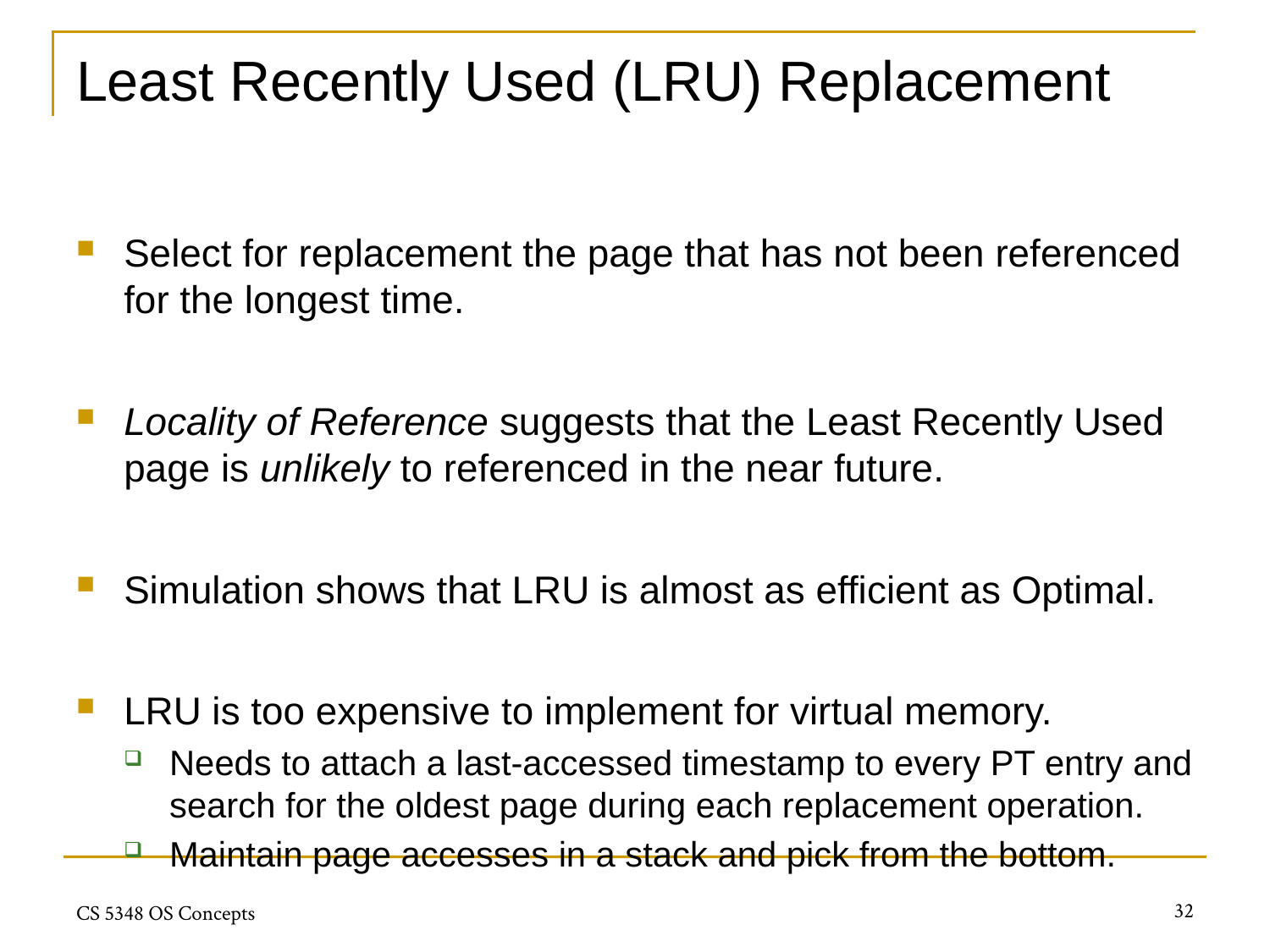

# Least Recently Used (LRU) Replacement
Select for replacement the page that has not been referenced for the longest time.

Locality of Reference suggests that the Least Recently Used page is unlikely to referenced in the near future.

Simulation shows that LRU is almost as efficient as Optimal.

LRU is too expensive to implement for virtual memory.
Needs to attach a last-accessed timestamp to every PT entry and search for the oldest page during each replacement operation.
Maintain page accesses in a stack and pick from the bottom.
32
CS 5348 OS Concepts